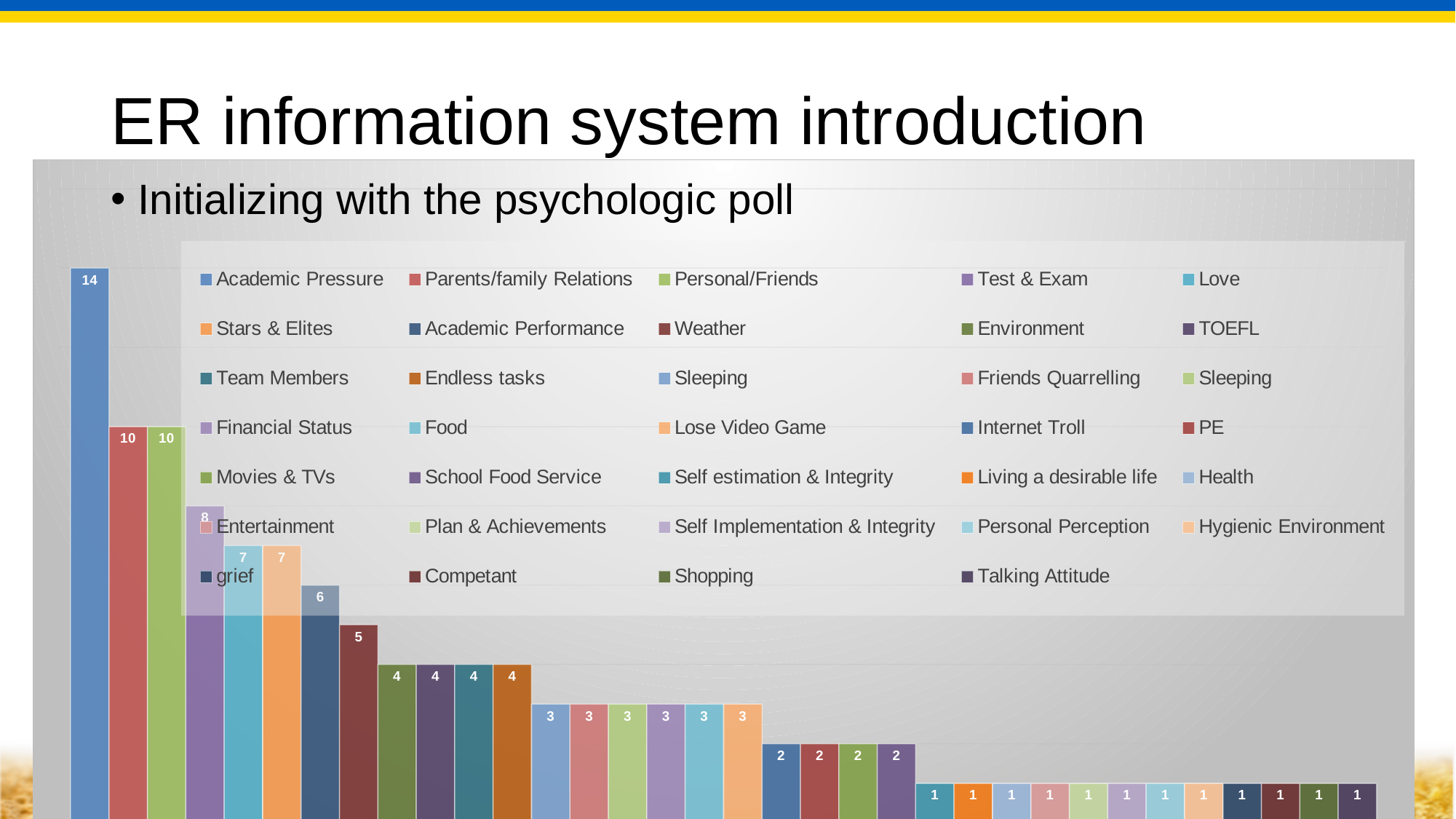

ER information system introduction

### Chart

| Category | Academic Pressure | Parents/family Relations | Personal/Friends | Test & Exam | Love | Stars & Elites | Academic Performance | Weather | Environment | TOEFL | Team Members | Endless tasks | Sleeping | Friends Quarrelling  | Sleeping | Financial Status | Food | Lose Video Game | Internet Troll | PE | Movies & TVs | School Food Service | Self estimation & Integrity | Living a desirable life | Health | Entertainment | Plan & Achievements | Self Implementation & Integrity | Personal Perception | Hygienic Environment | grief | Competant | Shopping | Talking Attitude |
|---|---|---|---|---|---|---|---|---|---|---|---|---|---|---|---|---|---|---|---|---|---|---|---|---|---|---|---|---|---|---|---|---|---|---|
Initializing with the psychologic poll

### Chart

| Category |
|---|